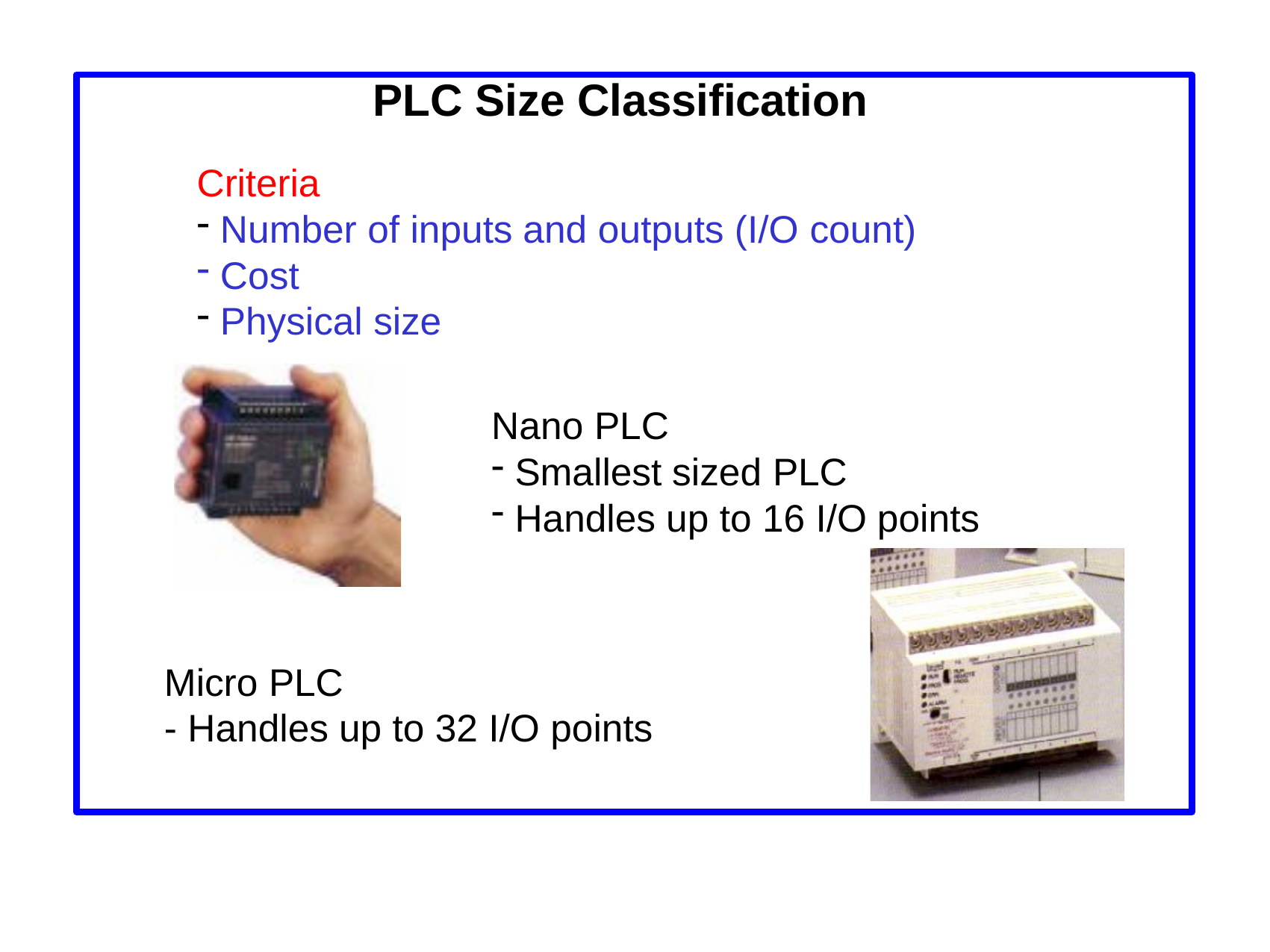

# PLC Size Classification
Criteria
Number of inputs and outputs (I/O count)
Cost
Physical size

Nano PLC
Smallest sized PLC
Handles up to 16 I/O points

Micro PLC
- Handles up to 32 I/O points